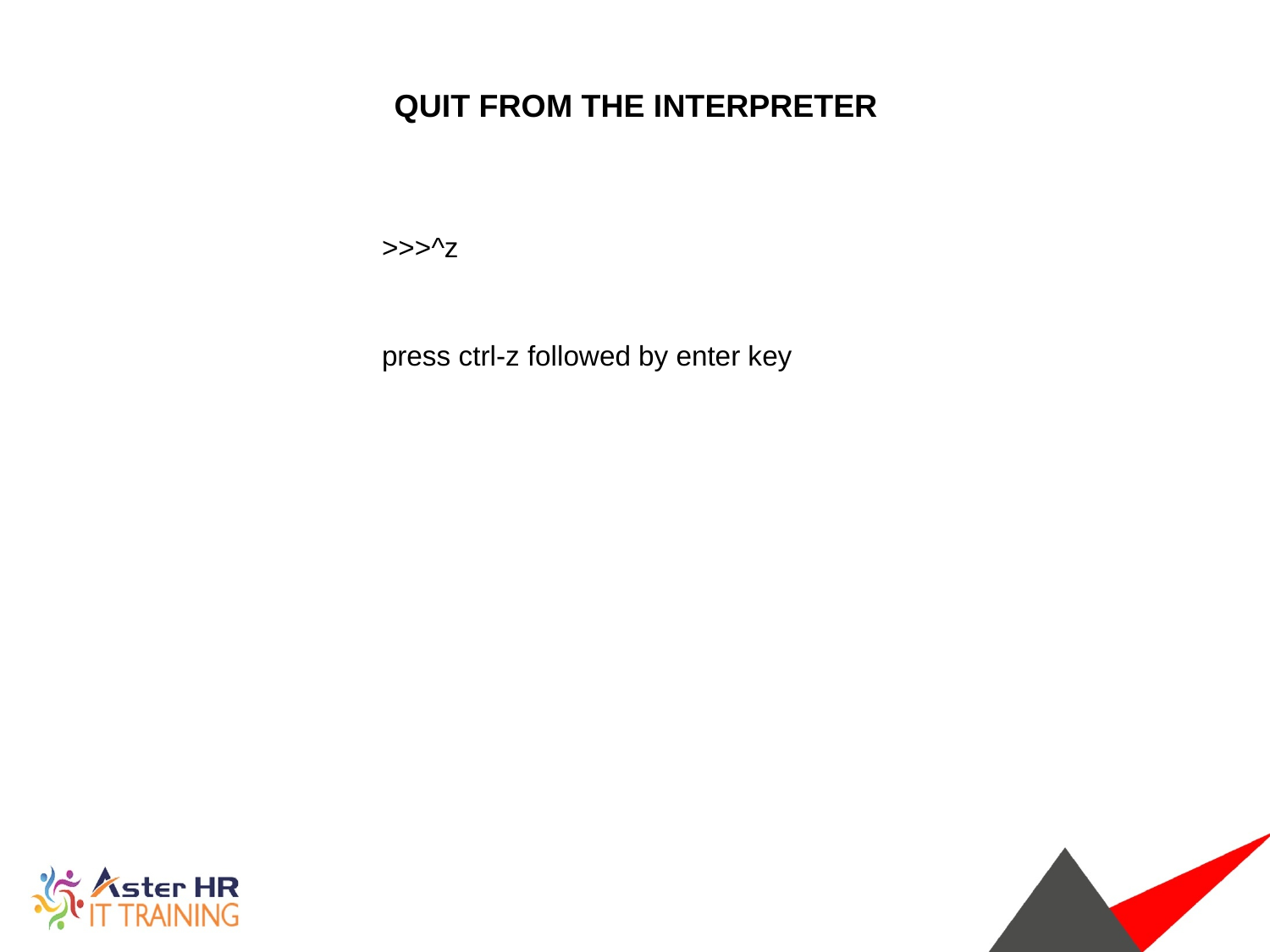

QUIT FROM THE INTERPRETER

>>>^z

press ctrl-z followed by enter key